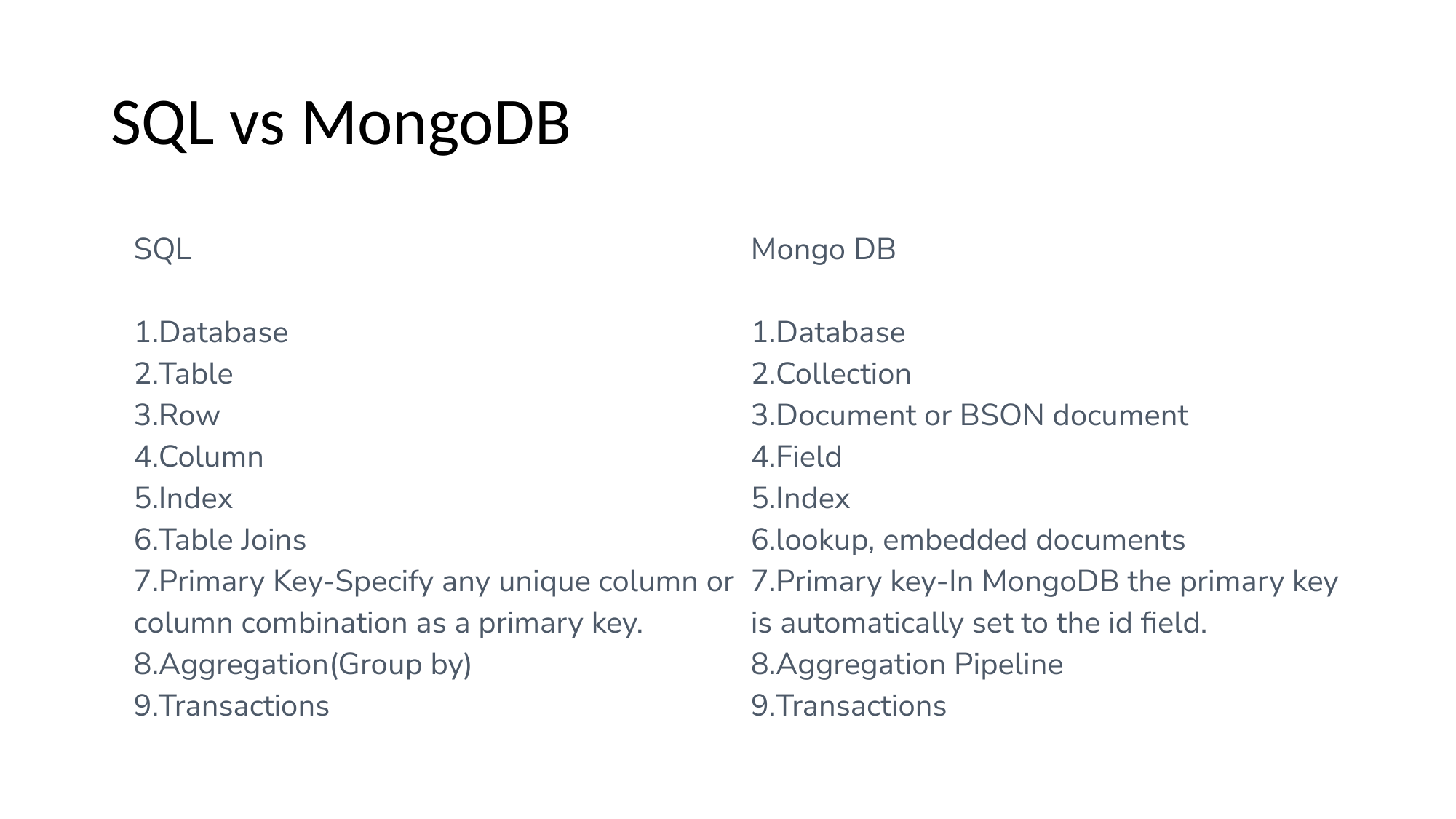

# SQL vs MongoDB
|  | SQL Database Table Row Column Index Table Joins Primary Key-Specify any unique column or column combination as a primary key. Aggregation(Group by) Transactions | Mongo DB Database Collection Document or BSON document Field Index lookup, embedded documents Primary key-In MongoDB the primary key is automatically set to the id field. Aggregation Pipeline Transactions |
| --- | --- | --- |